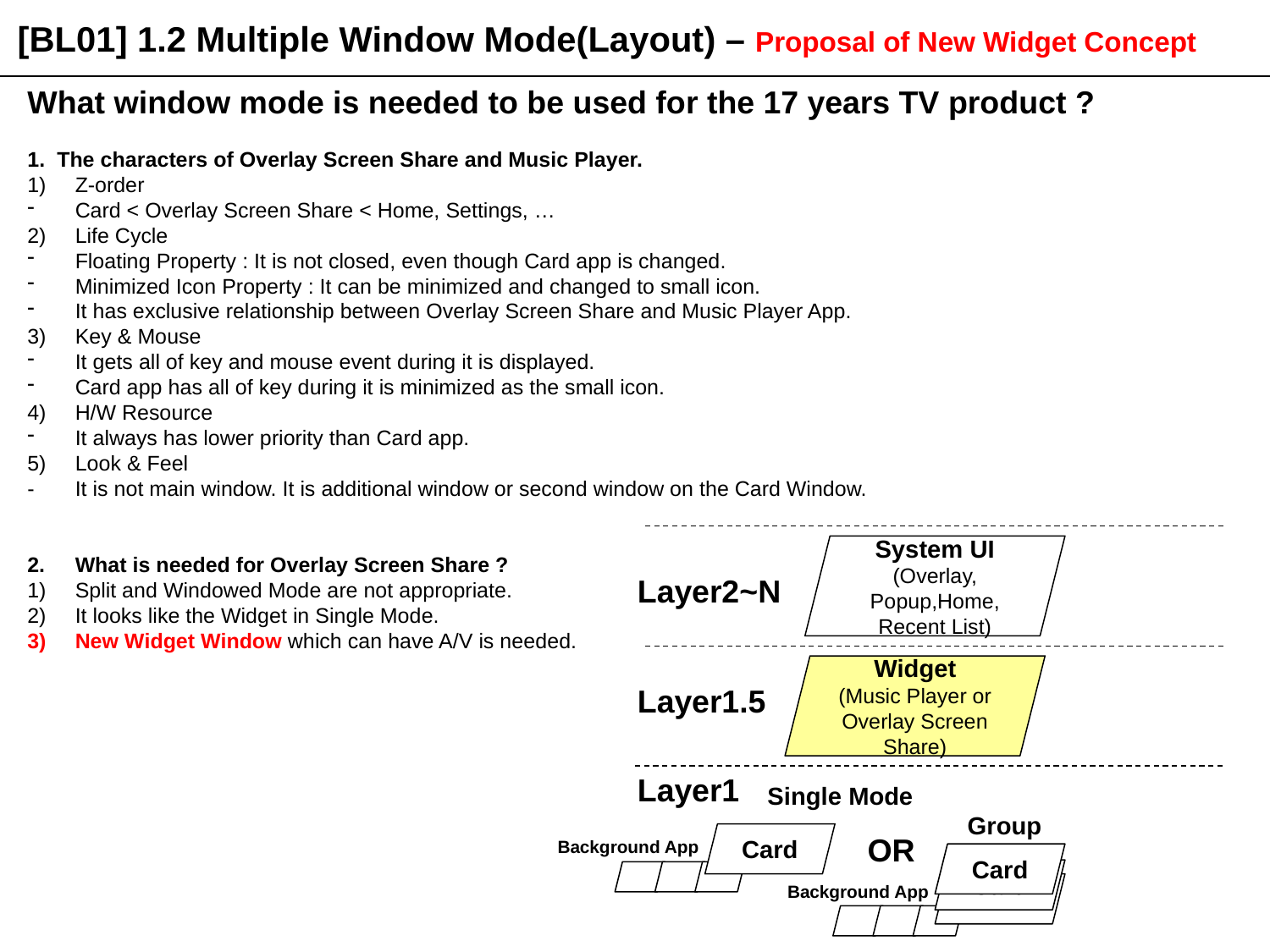

[BL01] 1.2 Multiple Window Mode(Layout) – Proposal of New Widget Concept
What window mode is needed to be used for the 17 years TV product ?

1.  The characters of Overlay Screen Share and Music Player.
Z-order
Card < Overlay Screen Share < Home, Settings, …
Life Cycle
Floating Property : It is not closed, even though Card app is changed.
Minimized Icon Property : It can be minimized and changed to small icon.
It has exclusive relationship between Overlay Screen Share and Music Player App.
Key & Mouse
It gets all of key and mouse event during it is displayed.
Card app has all of key during it is minimized as the small icon.
H/W Resource
It always has lower priority than Card app.
Look & Feel
-	It is not main window. It is additional window or second window on the Card Window.

What is needed for Overlay Screen Share ?
Split and Windowed Mode are not appropriate.
It looks like the Widget in Single Mode.
New Widget Window which can have A/V is needed.
System UI
(Overlay, Popup,Home, Recent List)
Layer2~N
Widget
(Music Player or Overlay Screen Share)
Layer1.5
Layer1
Single Mode
Group
Card
OR
Background App
Card
Card

Background App
Card